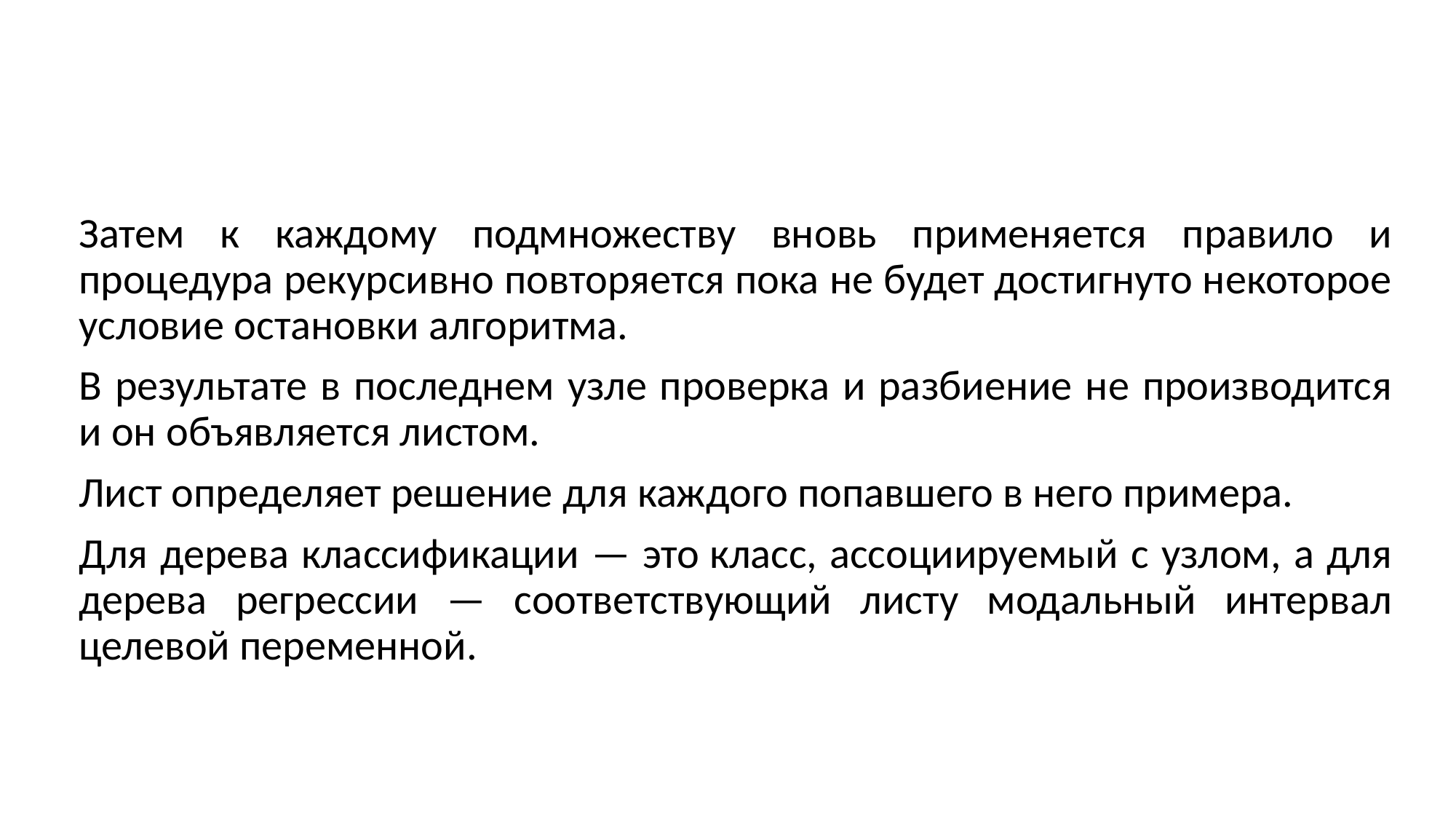

Затем к каждому подмножеству вновь применяется правило и процедура рекурсивно повторяется пока не будет достигнуто некоторое условие остановки алгоритма.
В результате в последнем узле проверка и разбиение не производится и он объявляется листом.
Лист определяет решение для каждого попавшего в него примера.
Для дерева классификации — это класс, ассоциируемый с узлом, а для дерева регрессии — соответствующий листу модальный интервал целевой переменной.